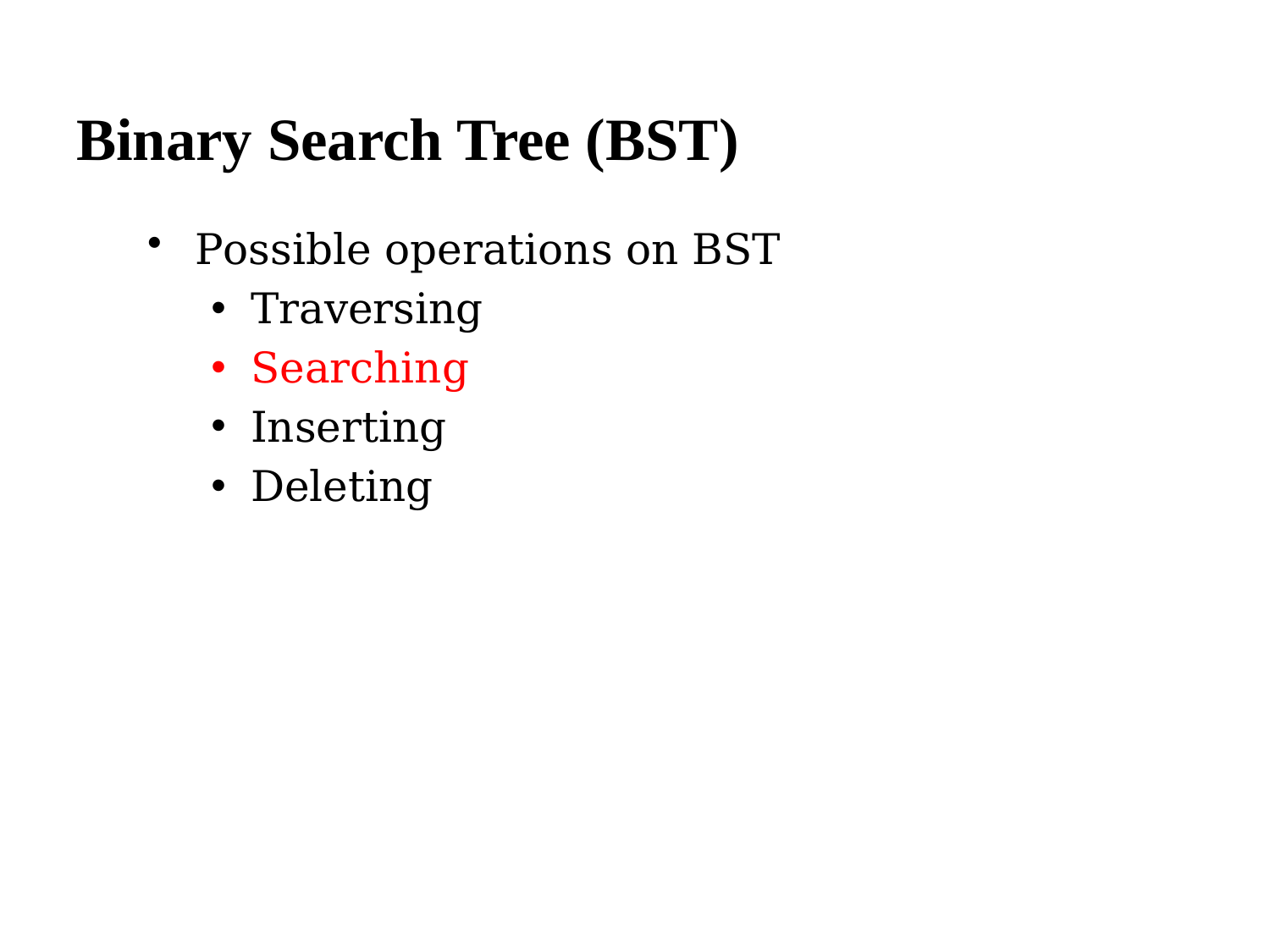

# Binary Search Tree (BST)
Possible operations on BST
Traversing
Searching
Inserting
Deleting